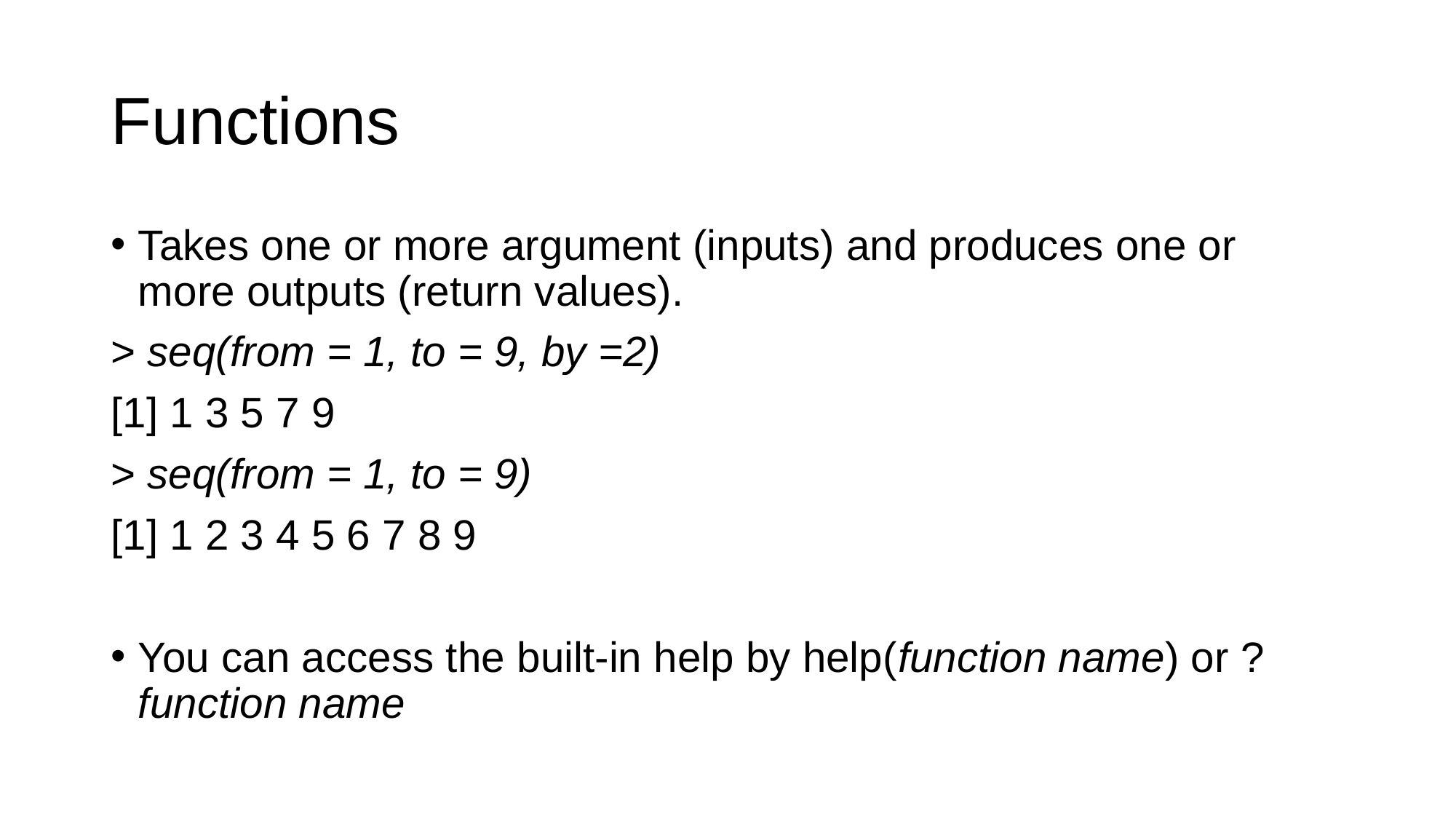

# Functions
Takes one or more argument (inputs) and produces one or more outputs (return values).
> seq(from = 1, to = 9, by =2)
[1] 1 3 5 7 9
> seq(from = 1, to = 9)
[1] 1 2 3 4 5 6 7 8 9

You can access the built-in help by help(function name) or ?function name